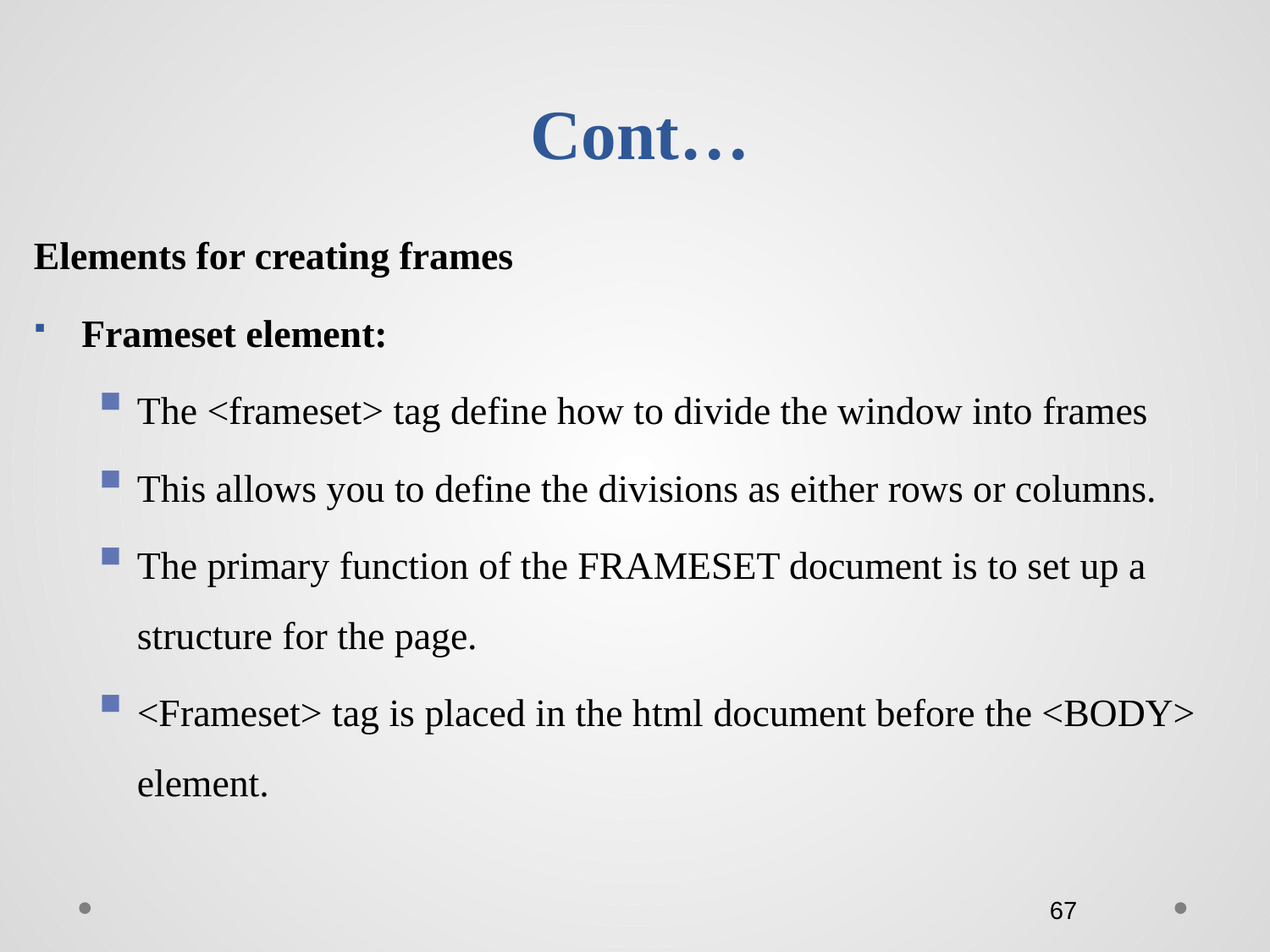

# Cont…
Elements for creating frames
Frameset element:
The <frameset> tag define how to divide the window into frames
This allows you to define the divisions as either rows or columns.
The primary function of the FRAMESET document is to set up a      structure for the page.
<Frameset> tag is placed in the html document before the <BODY> element.
67